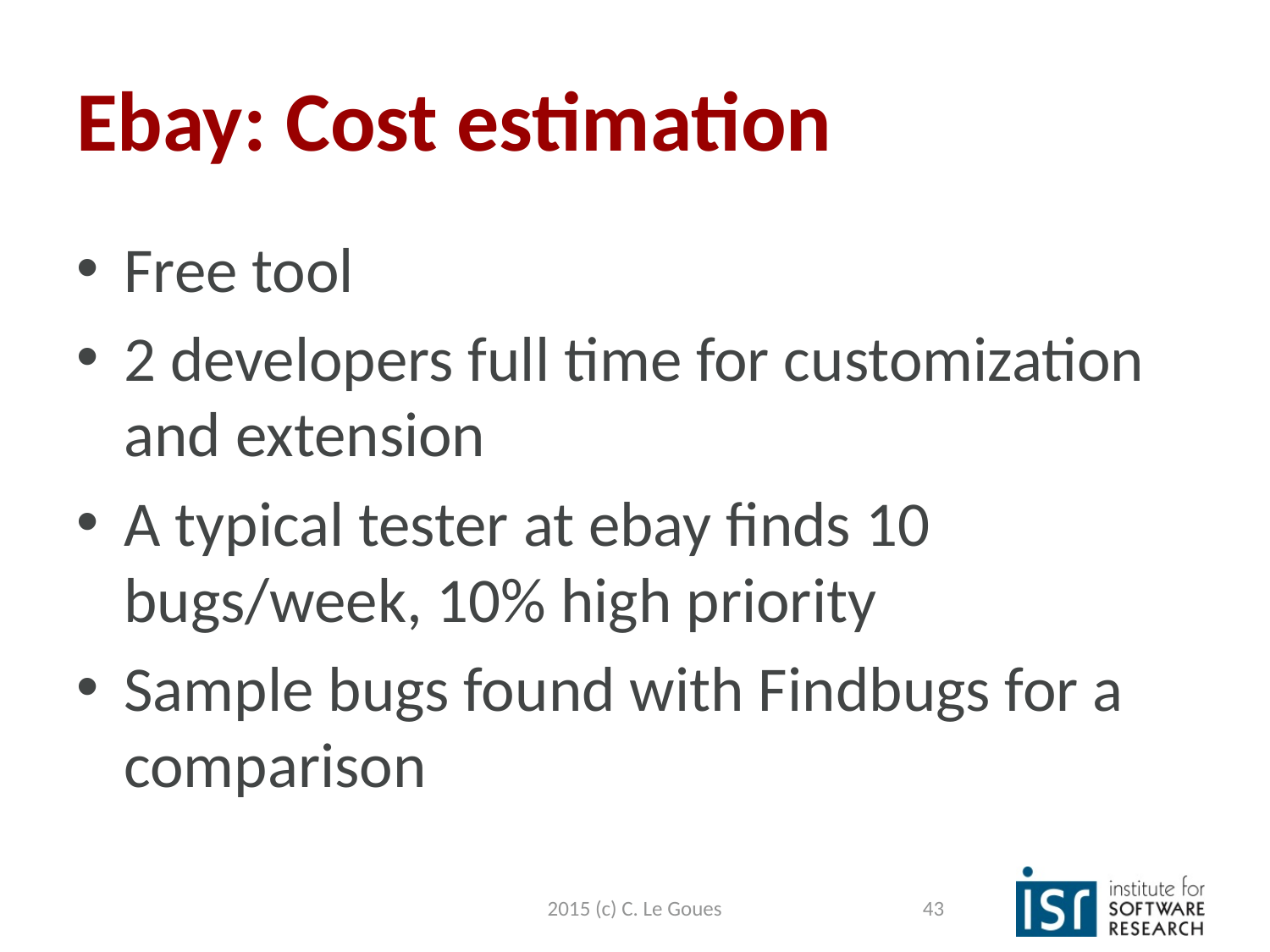

# Ebay: Cost estimation
Free tool
2 developers full time for customization and extension
A typical tester at ebay finds 10 bugs/week, 10% high priority
Sample bugs found with Findbugs for a comparison
2015 (c) C. Le Goues
43